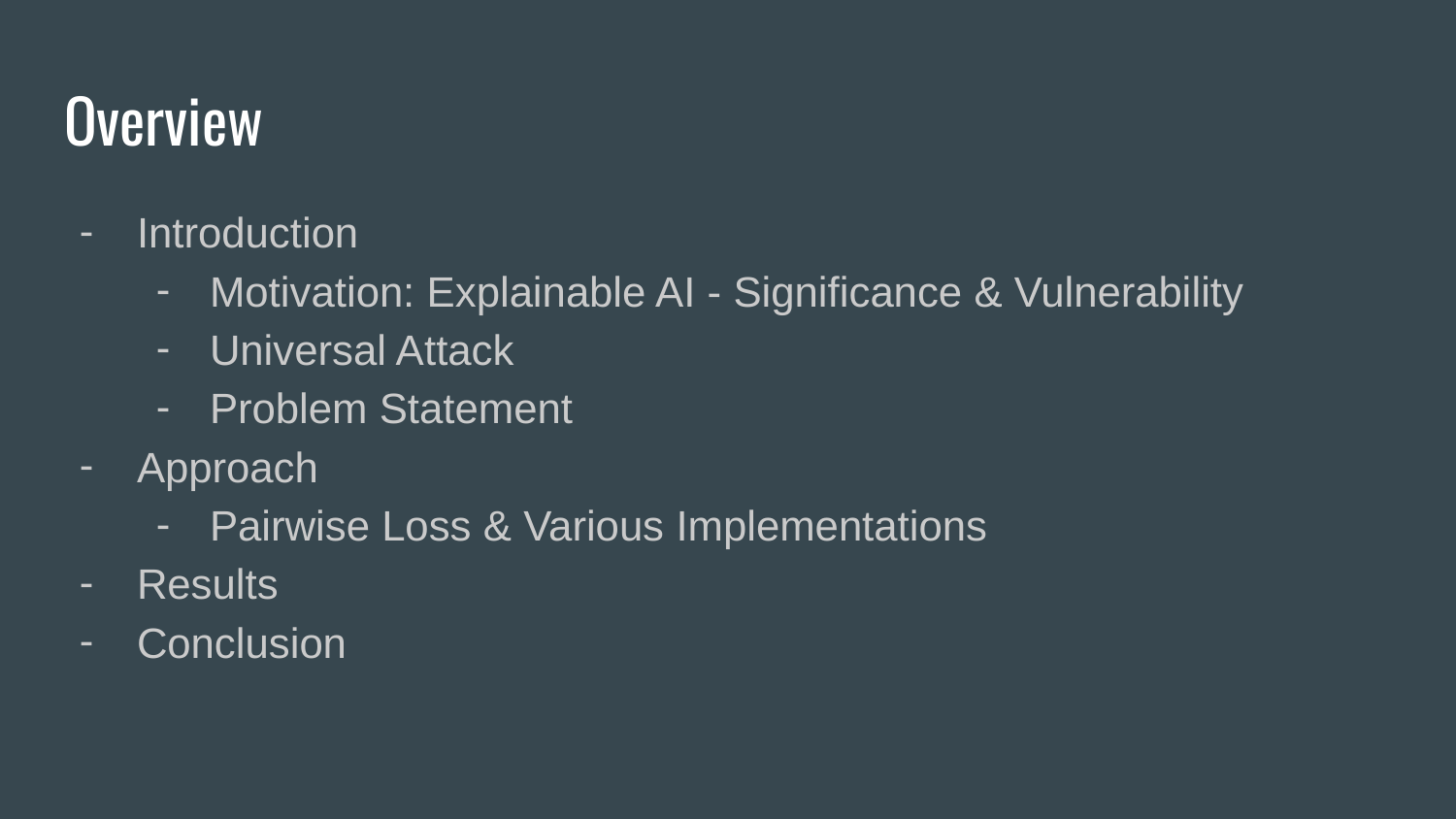

# Overview
Introduction
Motivation: Explainable AI - Significance & Vulnerability
Universal Attack
Problem Statement
Approach
Pairwise Loss & Various Implementations
Results
Conclusion